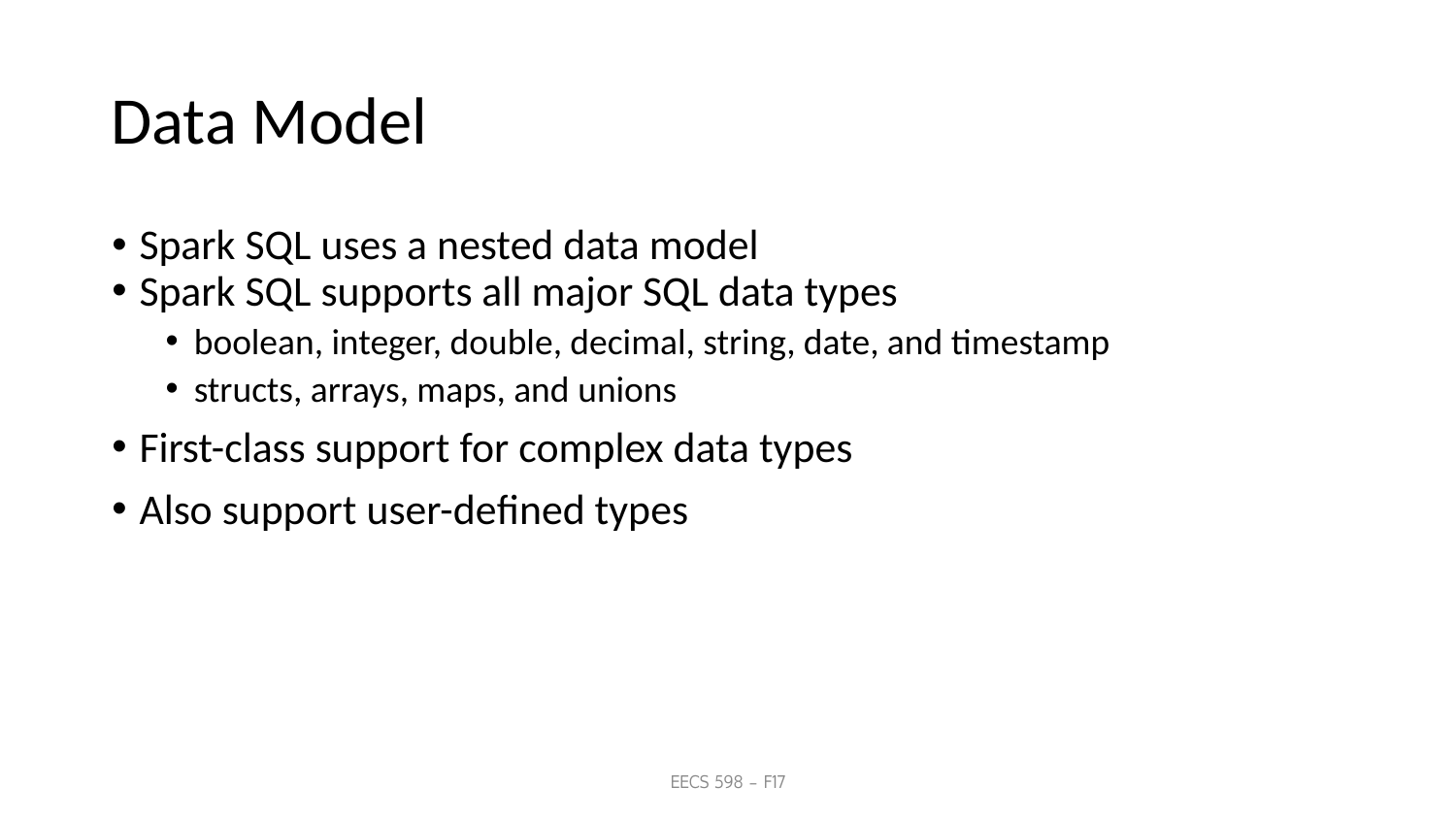

# Data Model
Spark SQL uses a nested data model
Spark SQL supports all major SQL data types
boolean, integer, double, decimal, string, date, and timestamp
structs, arrays, maps, and unions
First-class support for complex data types
Also support user-defined types

EECS 598 – F17